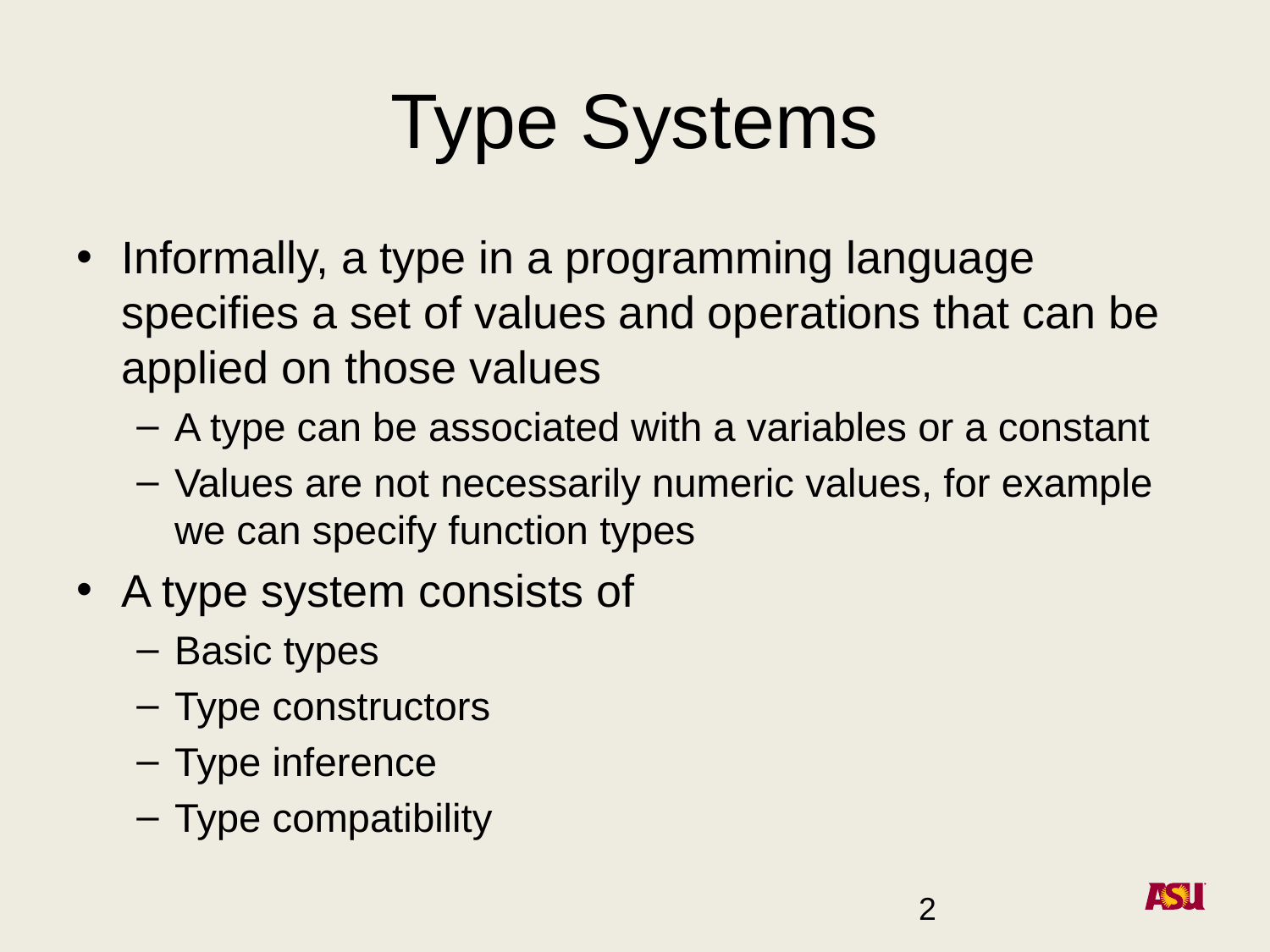

# Type Systems
Informally, a type in a programming language specifies a set of values and operations that can be applied on those values
A type can be associated with a variables or a constant
Values are not necessarily numeric values, for example we can specify function types
A type system consists of
Basic types
Type constructors
Type inference
Type compatibility
2